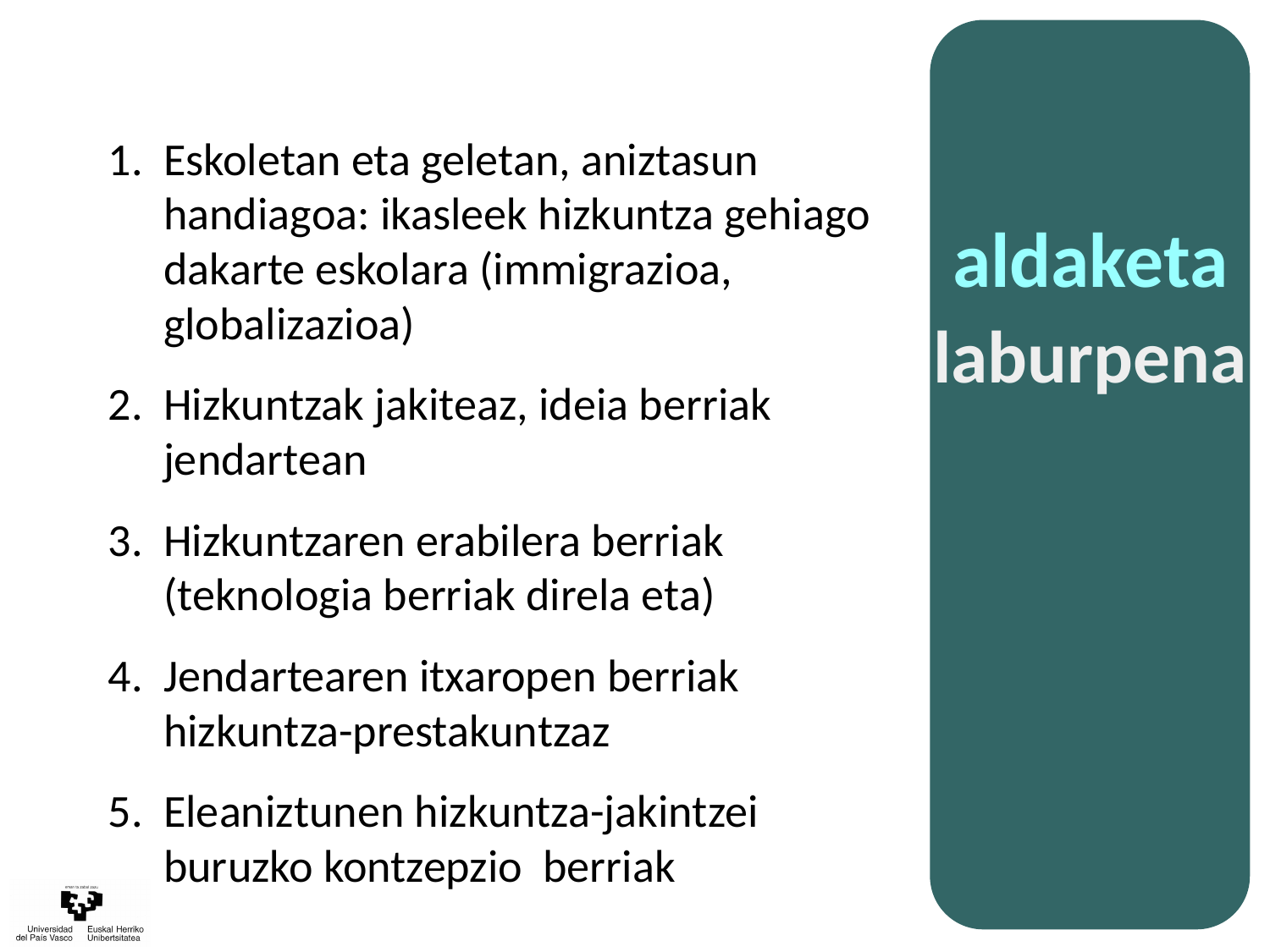

Eskoletan eta geletan, aniztasun handiagoa: ikasleek hizkuntza gehiago dakarte eskolara (immigrazioa, globalizazioa)
Hizkuntzak jakiteaz, ideia berriak jendartean
Hizkuntzaren erabilera berriak (teknologia berriak direla eta)
Jendartearen itxaropen berriak hizkuntza-prestakuntzaz
Eleaniztunen hizkuntza-jakintzei buruzko kontzepzio  berriak

aldaketa
laburpena